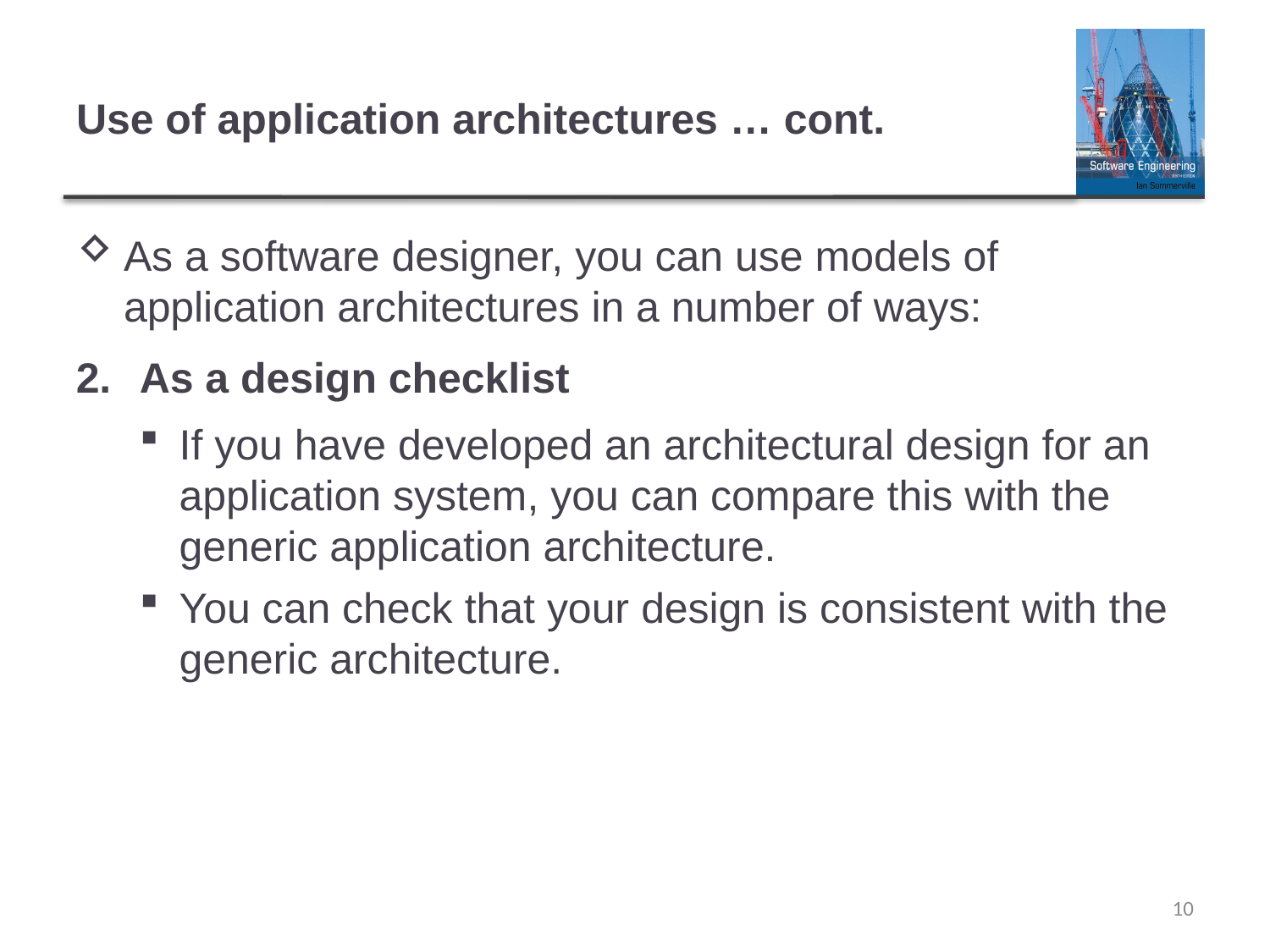

# Use of application architectures … cont.
As a software designer, you can use models of application architectures in a number of ways:
As a design checklist
If you have developed an architectural design for an application system, you can compare this with the generic application architecture.
You can check that your design is consistent with the generic architecture.
10